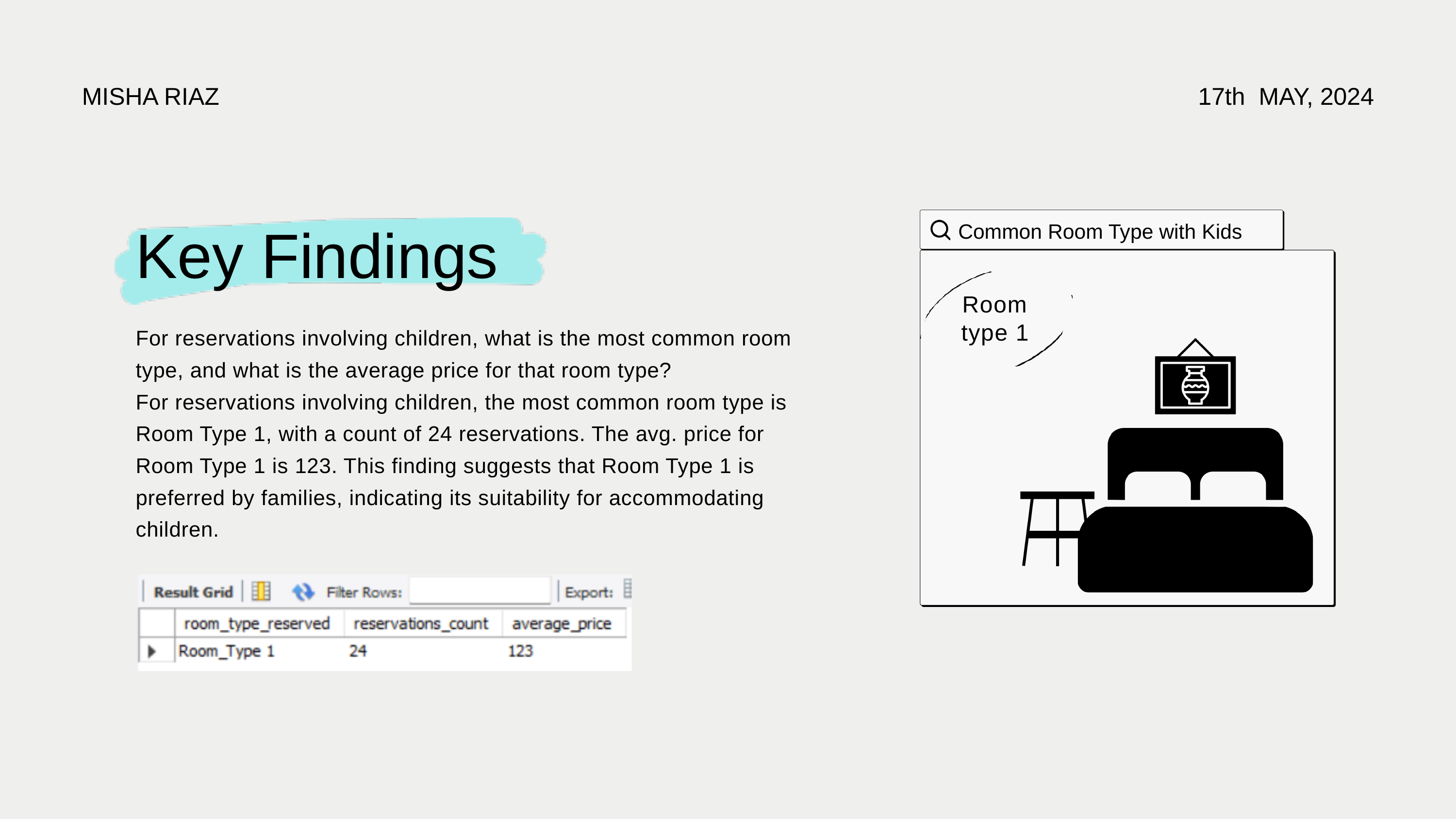

MISHA RIAZ
17th  MAY, 2024

Common Room Type with Kids
Key Findings

Room type 1
For reservations involving children, what is the most common room type, and what is the average price for that room type?
For reservations involving children, the most common room type is Room Type 1, with a count of 24 reservations. The avg. price for Room Type 1 is 123. This finding suggests that Room Type 1 is preferred by families, indicating its suitability for accommodating children.